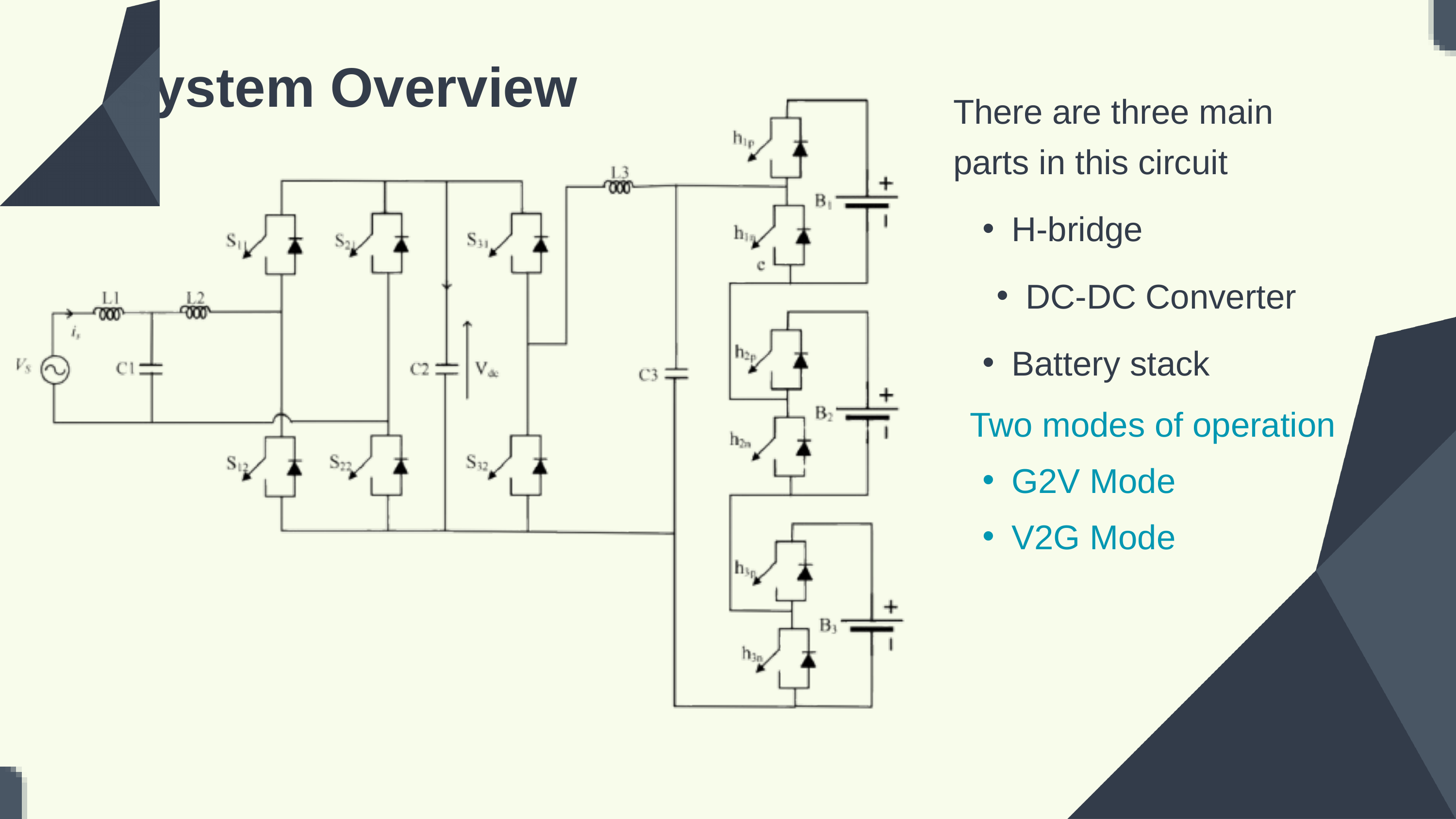

System Overview
There are three main parts in this circuit
H-bridge
DC-DC Converter
Battery stack

Two modes of operation
G2V Mode
V2G Mode